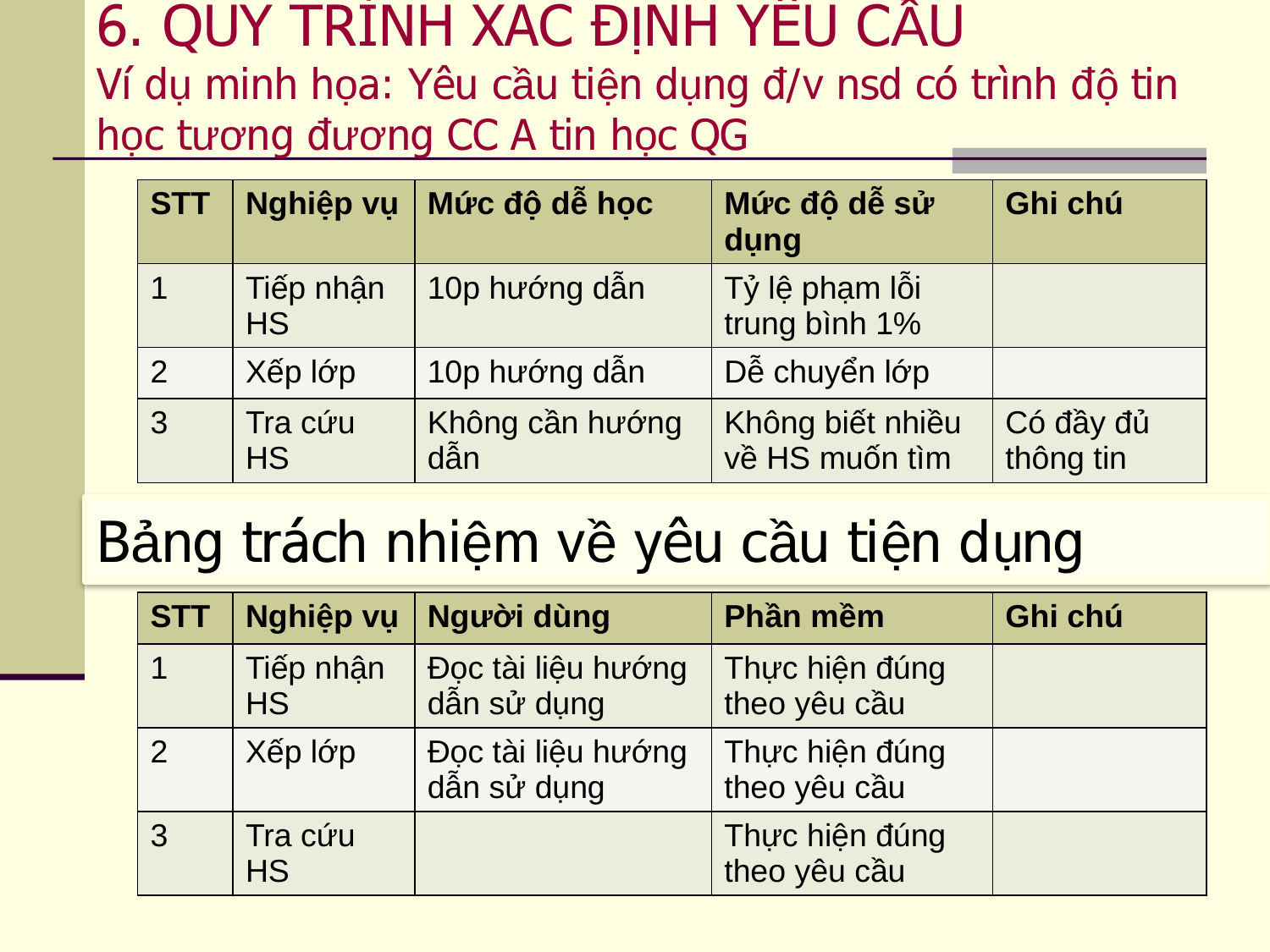

# 6. QUY TRÌNH XÁC ĐỊNH YÊU CẦU Ví dụ minh họa: Yêu cầu tiện dụng đ/v nsd có trình độ tin học tương đương CC A tin học QG
| STT | Nghiệp vụ | Mức độ dễ học | Mức độ dễ sử dụng | Ghi chú |
| --- | --- | --- | --- | --- |
| 1 | Tiếp nhận HS | 10p hướng dẫn | Tỷ lệ phạm lỗi trung bình 1% |  |
| 2 | Xếp lớp | 10p hướng dẫn | Dễ chuyển lớp |  |
| 3 | Tra cứu HS | Không cần hướng dẫn | Không biết nhiều về HS muốn tìm | Có đầy đủ thông tin |
Bảng trách nhiệm về yêu cầu tiện dụng
| STT | Nghiệp vụ | Người dùng | Phần mềm | Ghi chú |
| --- | --- | --- | --- | --- |
| 1 | Tiếp nhận HS | Đọc tài liệu hướng dẫn sử dụng | Thực hiện đúng theo yêu cầu |  |
| 2 | Xếp lớp | Đọc tài liệu hướng dẫn sử dụng | Thực hiện đúng theo yêu cầu |  |
| 3 | Tra cứu HS |  | Thực hiện đúng theo yêu cầu |  |
40